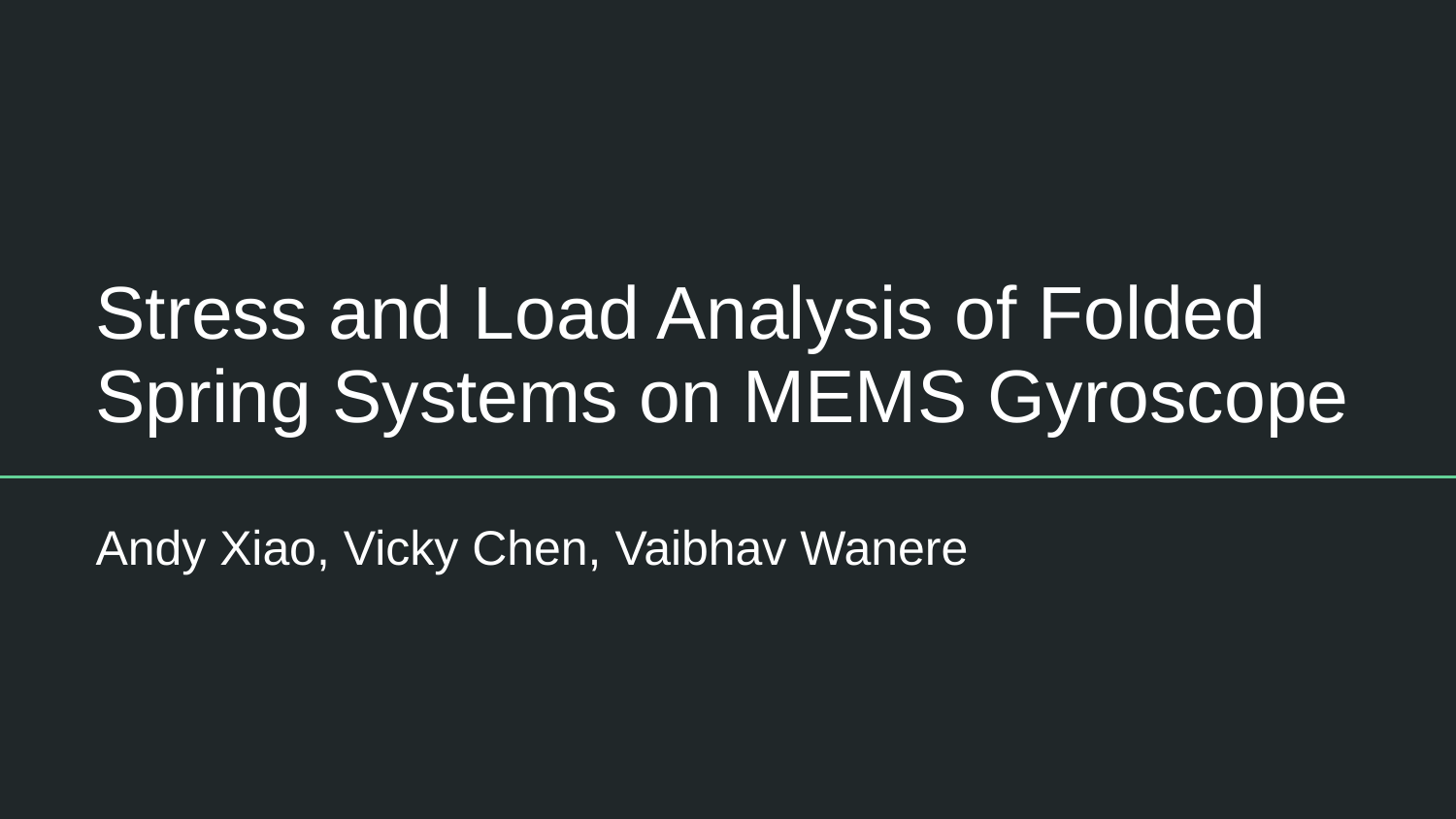

# Stress and Load Analysis of Folded Spring Systems on MEMS Gyroscope
Andy Xiao, Vicky Chen, Vaibhav Wanere